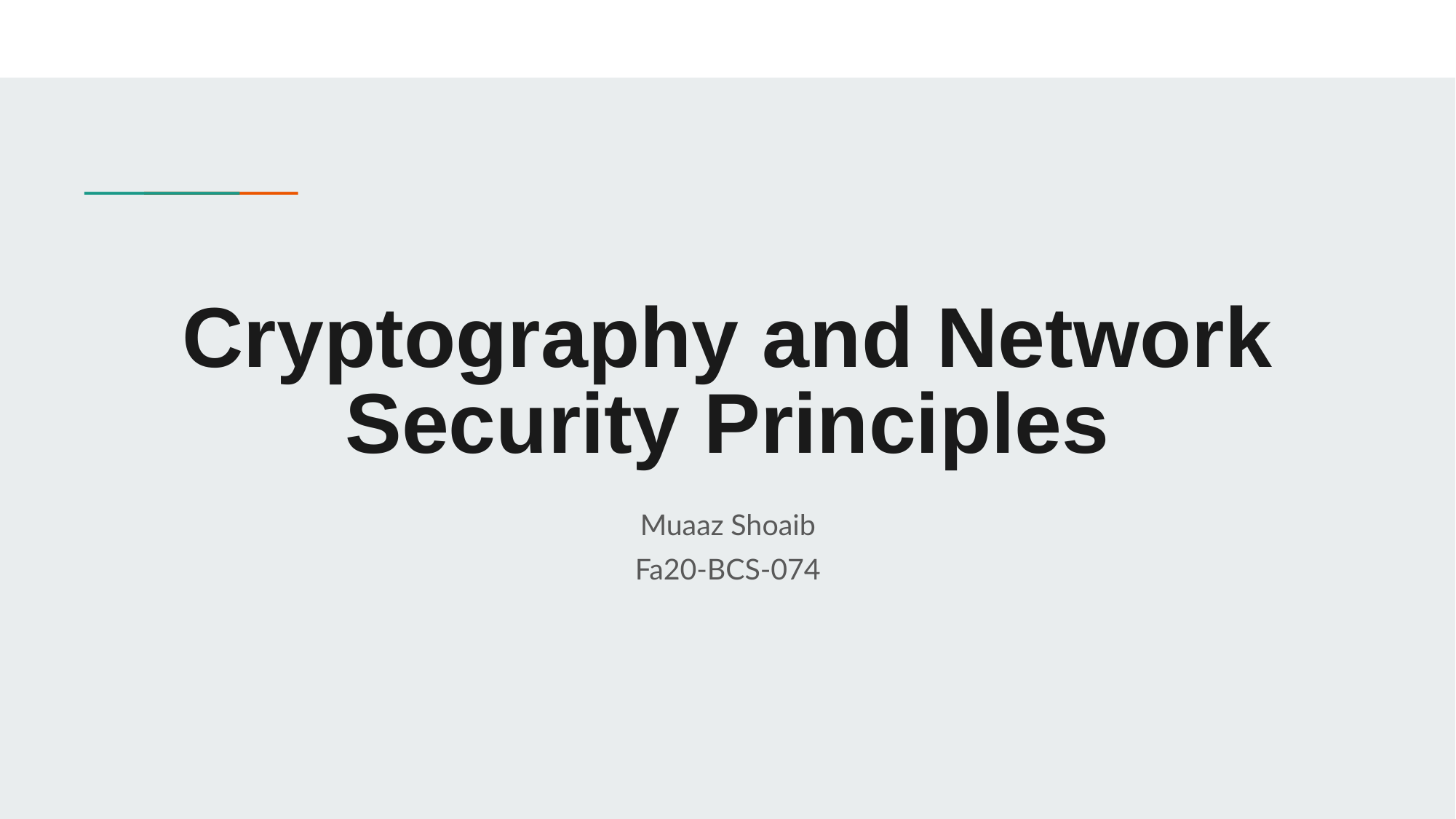

# Cryptography and Network Security Principles
Muaaz Shoaib
Fa20-BCS-074